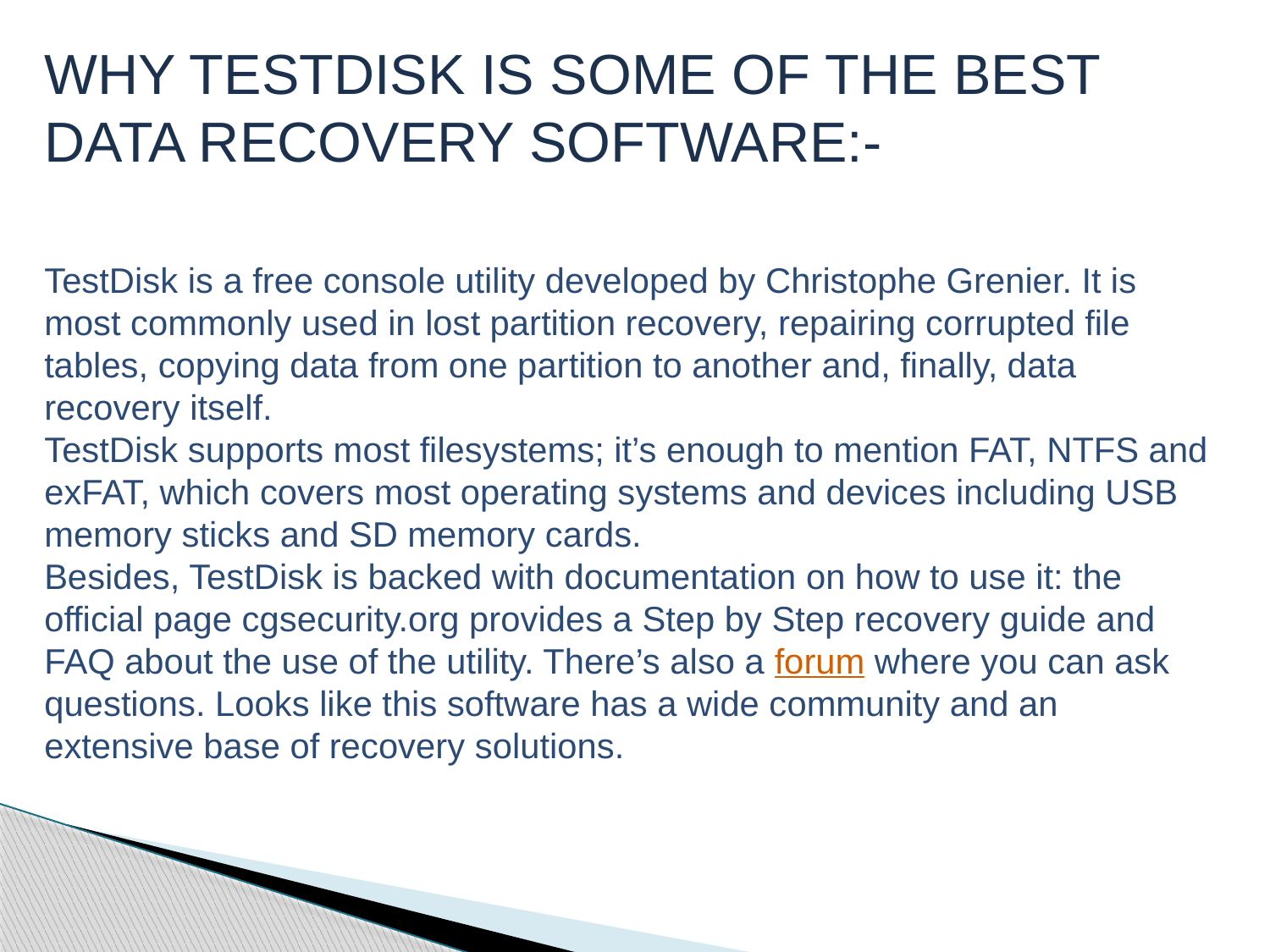

WHY TESTDISK IS SOME OF THE BEST DATA RECOVERY SOFTWARE:-

TestDisk is a free console utility developed by Christophe Grenier. It is most commonly used in lost partition recovery, repairing corrupted file tables, copying data from one partition to another and, finally, data recovery itself.
TestDisk supports most filesystems; it’s enough to mention FAT, NTFS and exFAT, which covers most operating systems and devices including USB memory sticks and SD memory cards.
Besides, TestDisk is backed with documentation on how to use it: the official page cgsecurity.org provides a Step by Step recovery guide and FAQ about the use of the utility. There’s also a forum where you can ask questions. Looks like this software has a wide community and an extensive base of recovery solutions.